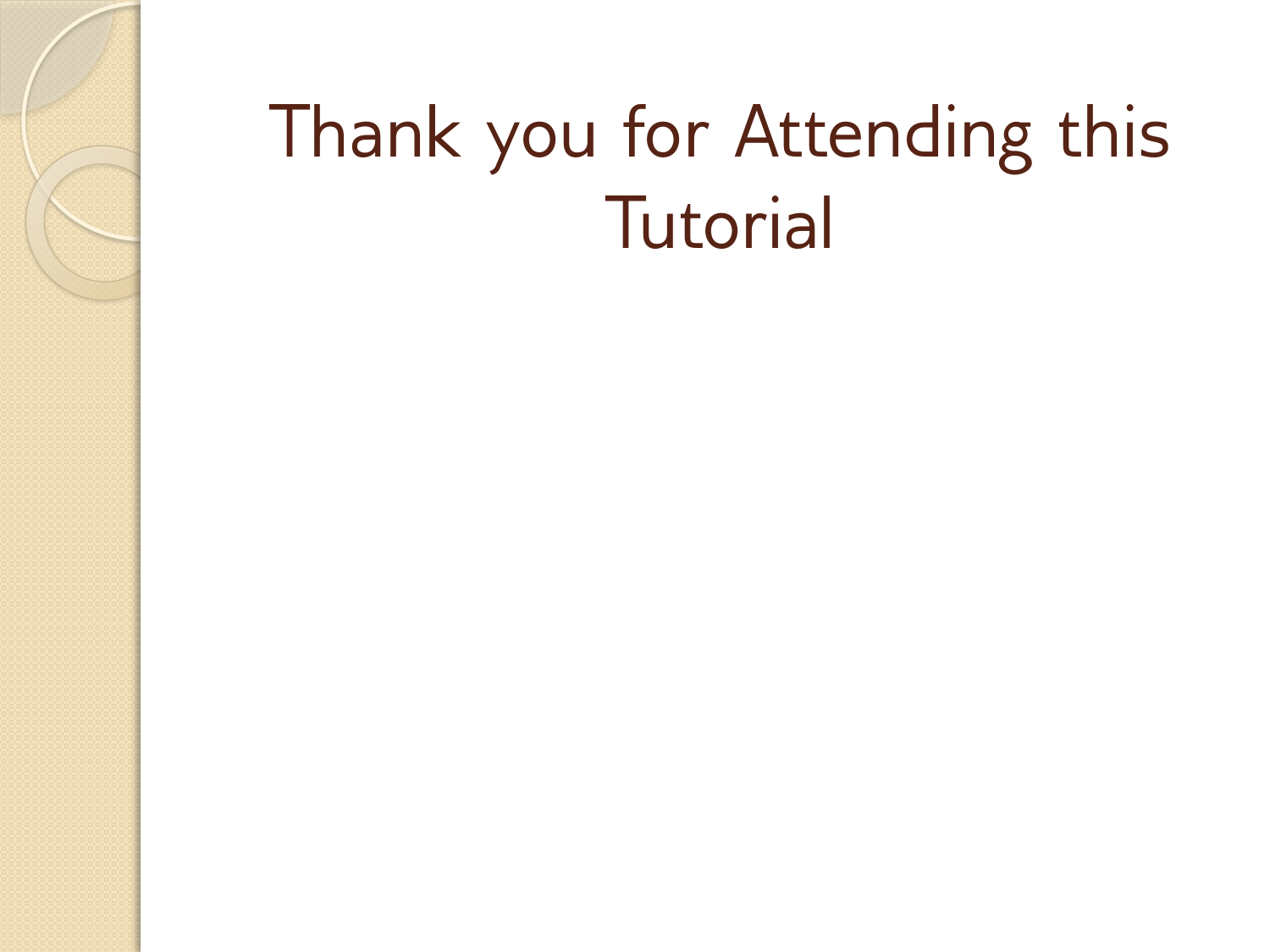

# Thank you for Attending this Tutorial